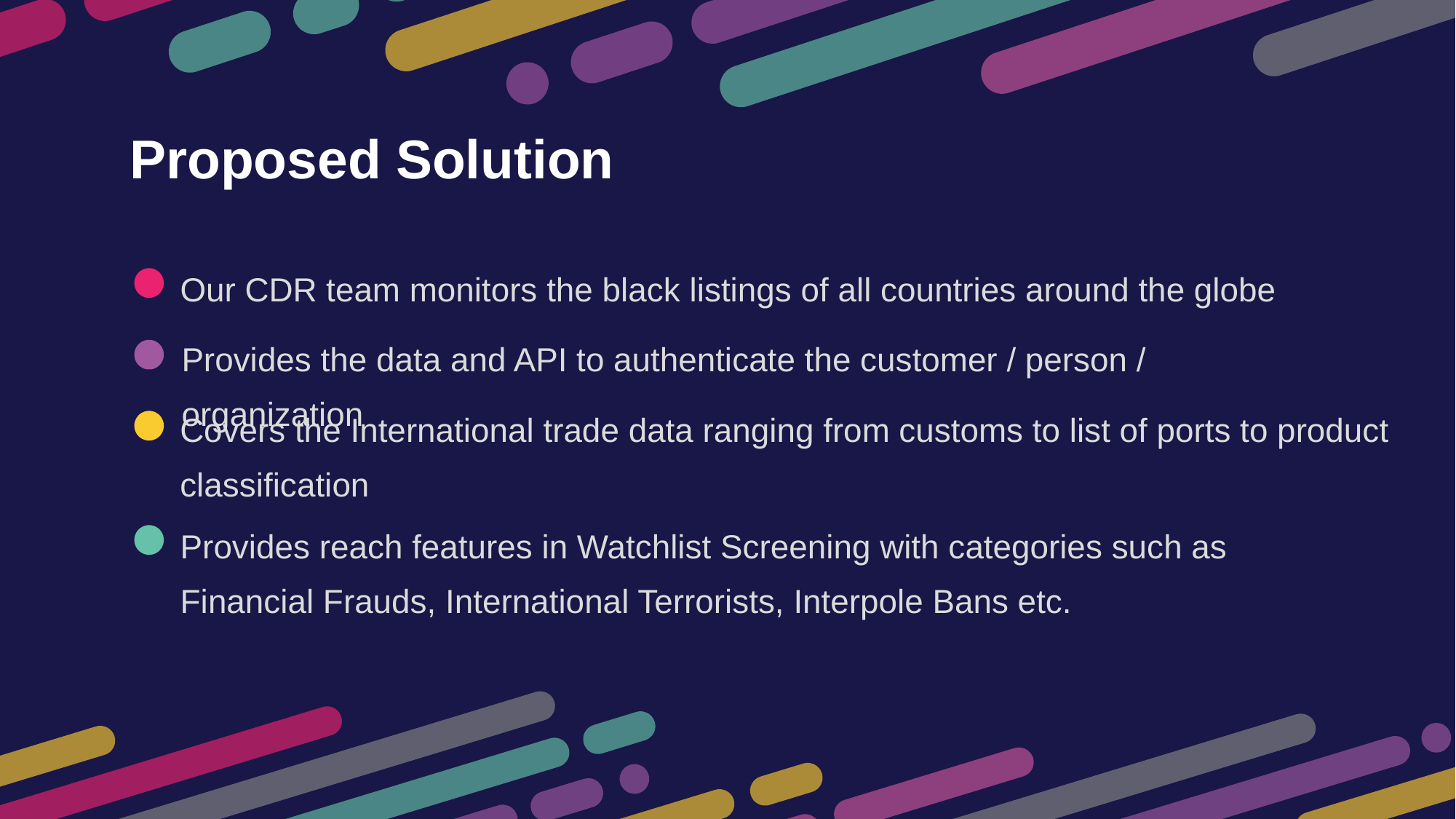

Proposed Solution
Our CDR team monitors the black listings of all countries around the globe

Provides the data and API to authenticate the customer / person / organization

Covers the International trade data ranging from customs to list of ports to product classification

Provides reach features in Watchlist Screening with categories such as Financial Frauds, International Terrorists, Interpole Bans etc.